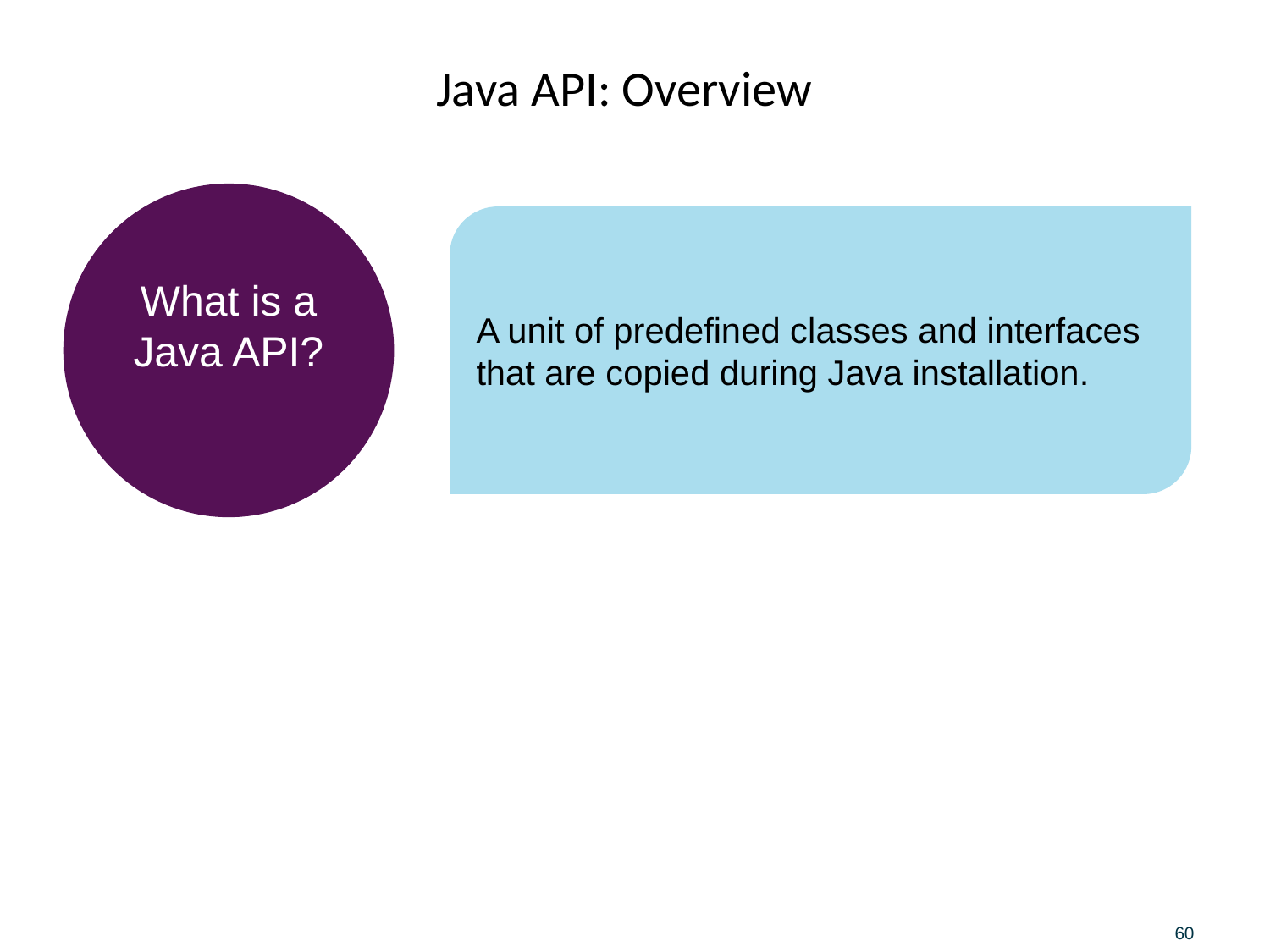

# Java API: Overview
What is a Java API?

A unit of predefined classes and interfaces that are copied during Java installation.
60